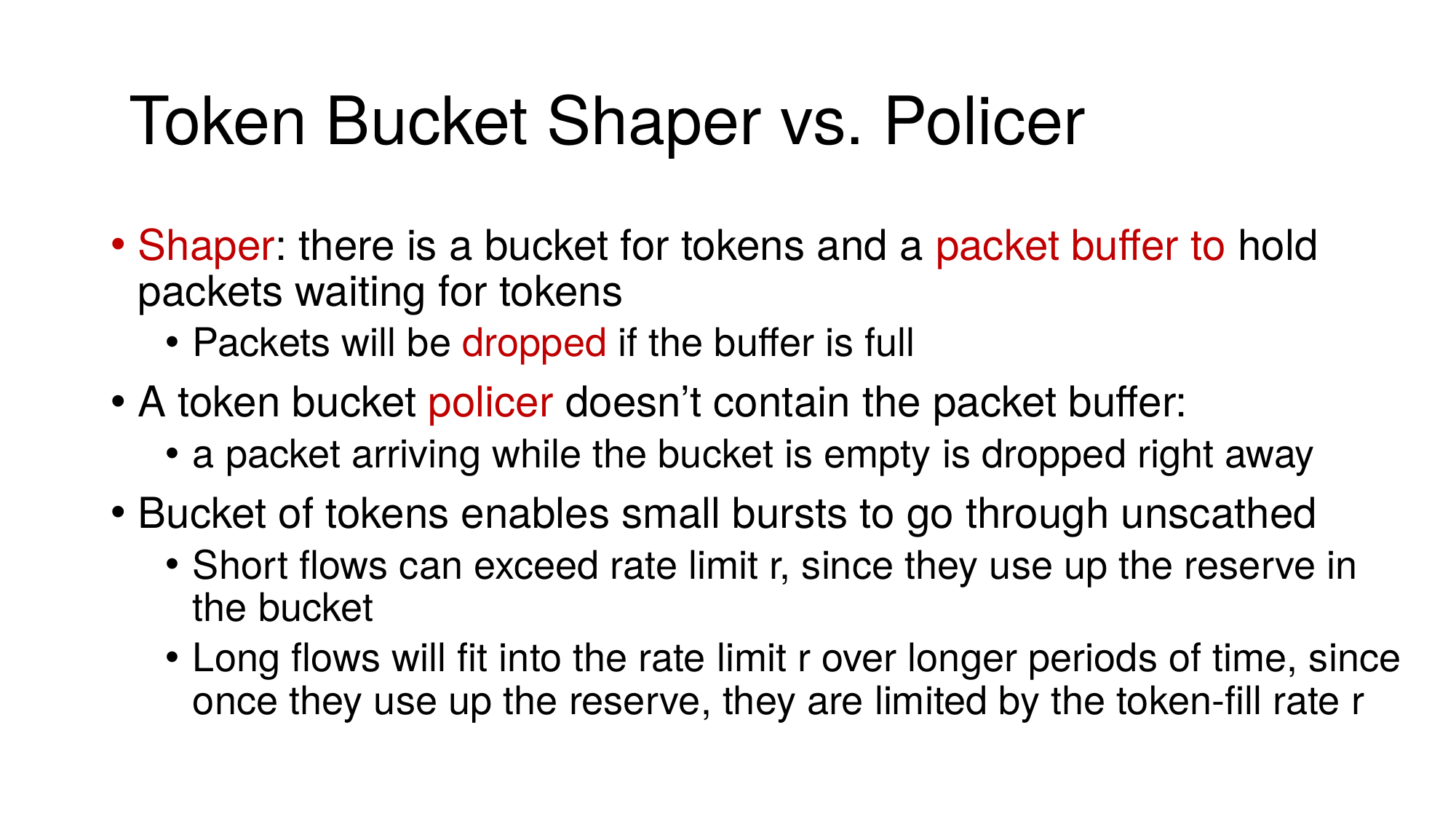

# Token Bucket Shaper vs. Policer
Shaper: there is a bucket for tokens and a packet buffer to hold packets waiting for tokens
Packets will be dropped if the buffer is full
A token bucket policer doesn’t contain the packet buffer:
a packet arriving while the bucket is empty is dropped right away
Bucket of tokens enables small bursts to go through unscathed
Short flows can exceed rate limit r, since they use up the reserve in the bucket
Long flows will fit into the rate limit r over longer periods of time, since once they use up the reserve, they are limited by the token-fill rate r